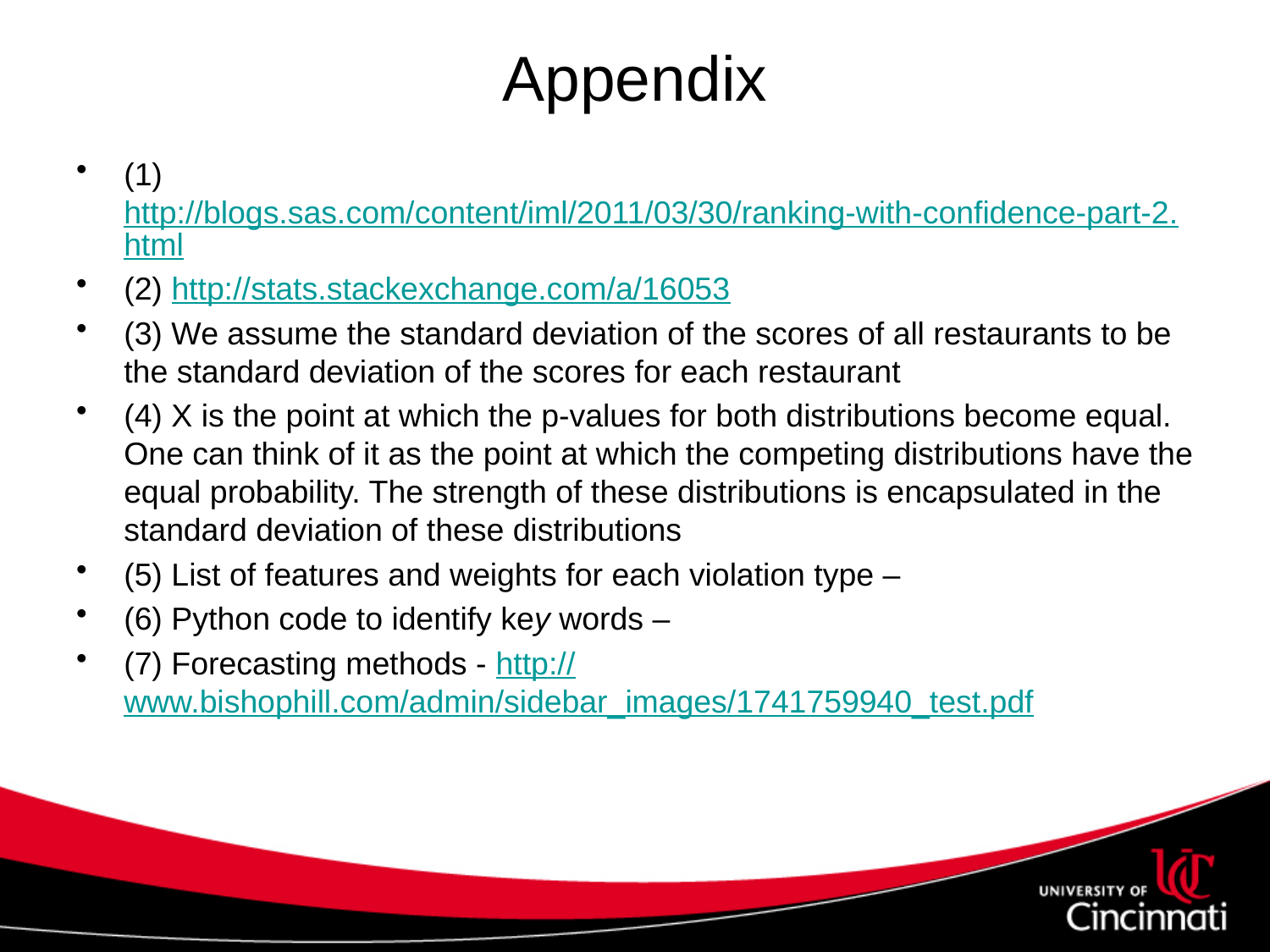

# Appendix
(1) http://blogs.sas.com/content/iml/2011/03/30/ranking-with-confidence-part-2.html
(2) http://stats.stackexchange.com/a/16053
(3) We assume the standard deviation of the scores of all restaurants to be the standard deviation of the scores for each restaurant
(4) X is the point at which the p-values for both distributions become equal. One can think of it as the point at which the competing distributions have the equal probability. The strength of these distributions is encapsulated in the standard deviation of these distributions
(5) List of features and weights for each violation type –
(6) Python code to identify key words –
(7) Forecasting methods - http://www.bishophill.com/admin/sidebar_images/1741759940_test.pdf